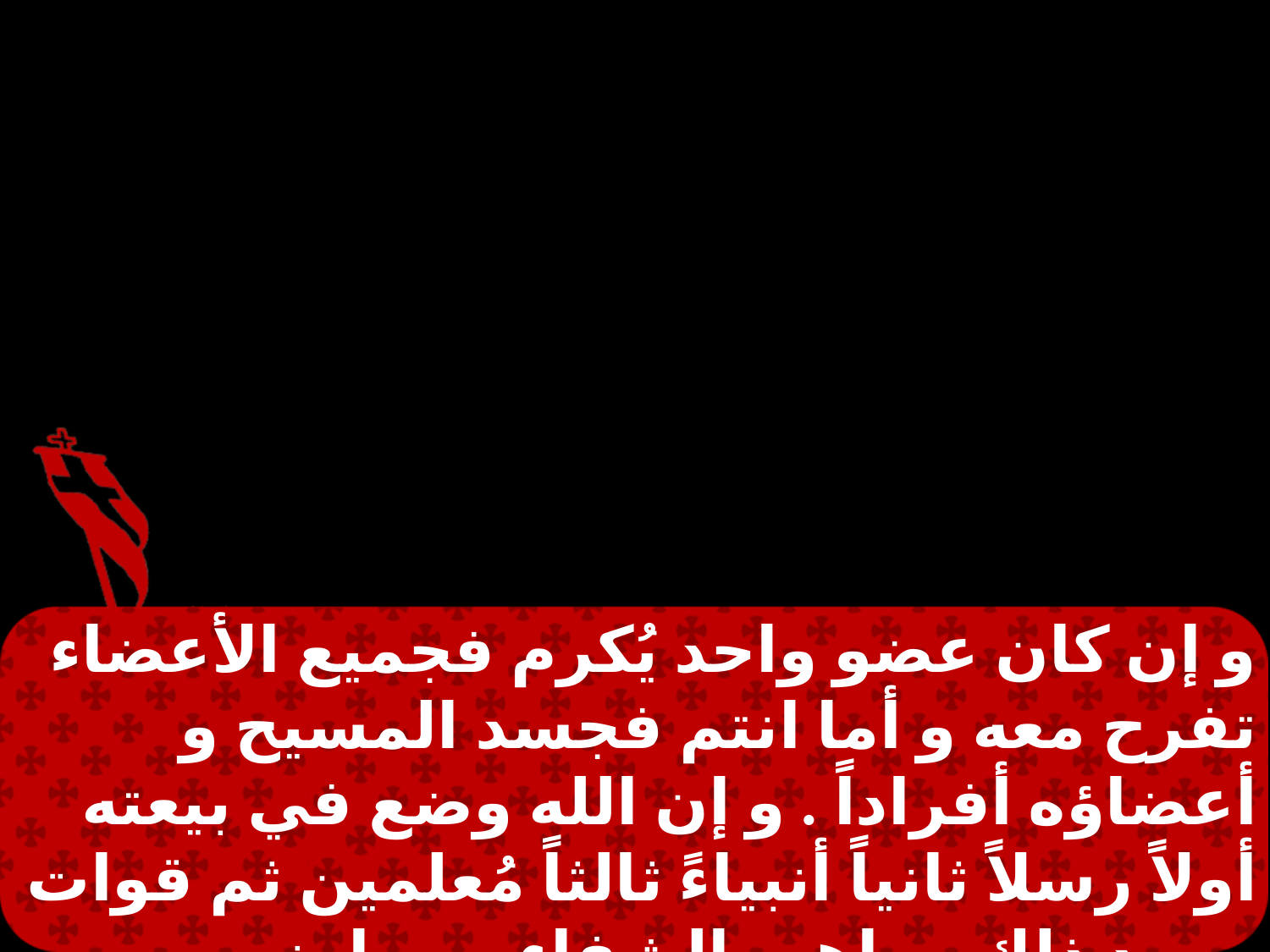

و إن كان عضو واحد يُكرم فجميع الأعضاء تفرح معه و أما انتم فجسد المسيح و أعضاؤه أفراداً . و إن الله وضع في بيعته أولاً رسلاً ثانياً أنبياءً ثالثاً مُعلمين ثم قوات و بعد ذلك مواهب الشفاء و معاونين ومدبرين و أنواع ألسنة . ألعل الجميع رسل .